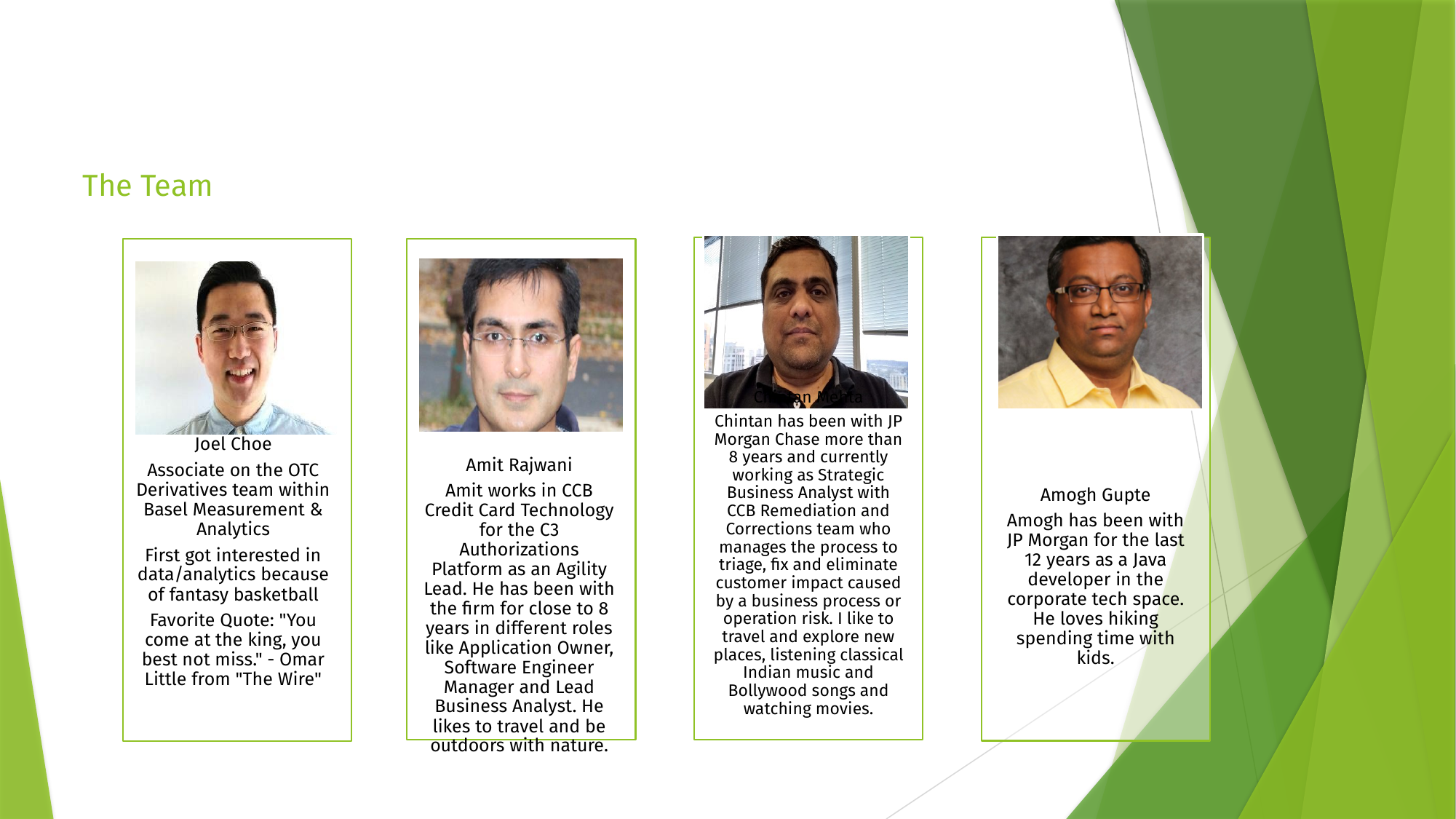

# The Team
Joel Choe
Associate on the OTC Derivatives team within Basel Measurement & Analytics
First got interested in data/analytics because of fantasy basketball
Favorite Quote: "You come at the king, you best not miss." - Omar Little from "The Wire"
Amit Rajwani
Amit works in CCB Credit Card Technology for the C3 Authorizations Platform as an Agility Lead. He has been with the firm for close to 8 years in different roles like Application Owner, Software Engineer Manager and Lead Business Analyst. He likes to travel and be outdoors with nature.

Chintan Mehta
Chintan has been with JP Morgan Chase more than 8 years and currently working as Strategic Business Analyst with CCB Remediation and Corrections team who manages the process to triage, fix and eliminate customer impact caused by a business process or operation risk. I like to travel and explore new places, listening classical Indian music and Bollywood songs and watching movies.
Amogh Gupte
Amogh has been with JP Morgan for the last 12 years as a Java developer in the corporate tech space. He loves hiking spending time with kids.